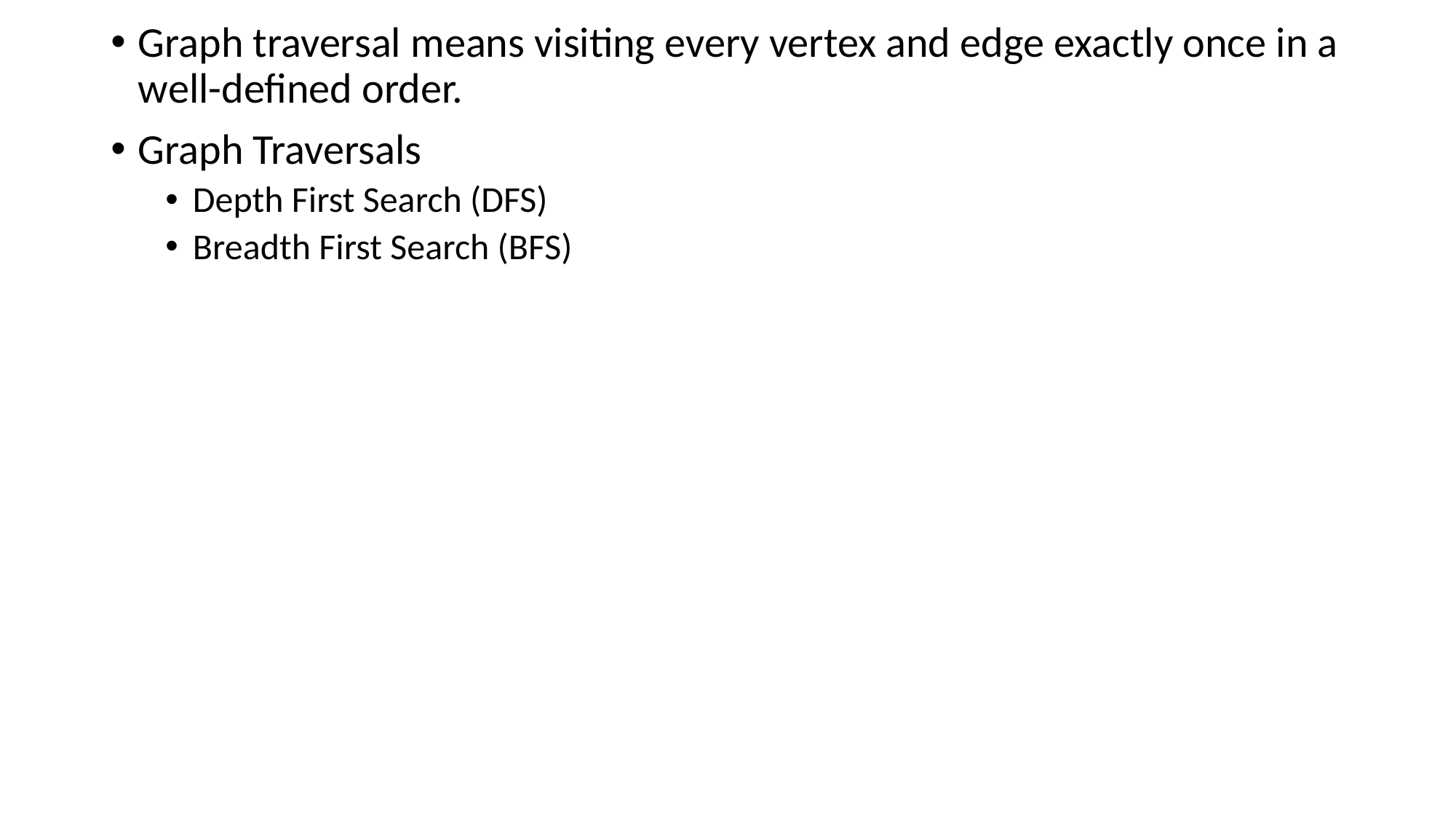

Graph traversal means visiting every vertex and edge exactly once in a well-defined order.
Graph Traversals
Depth First Search (DFS)
Breadth First Search (BFS)